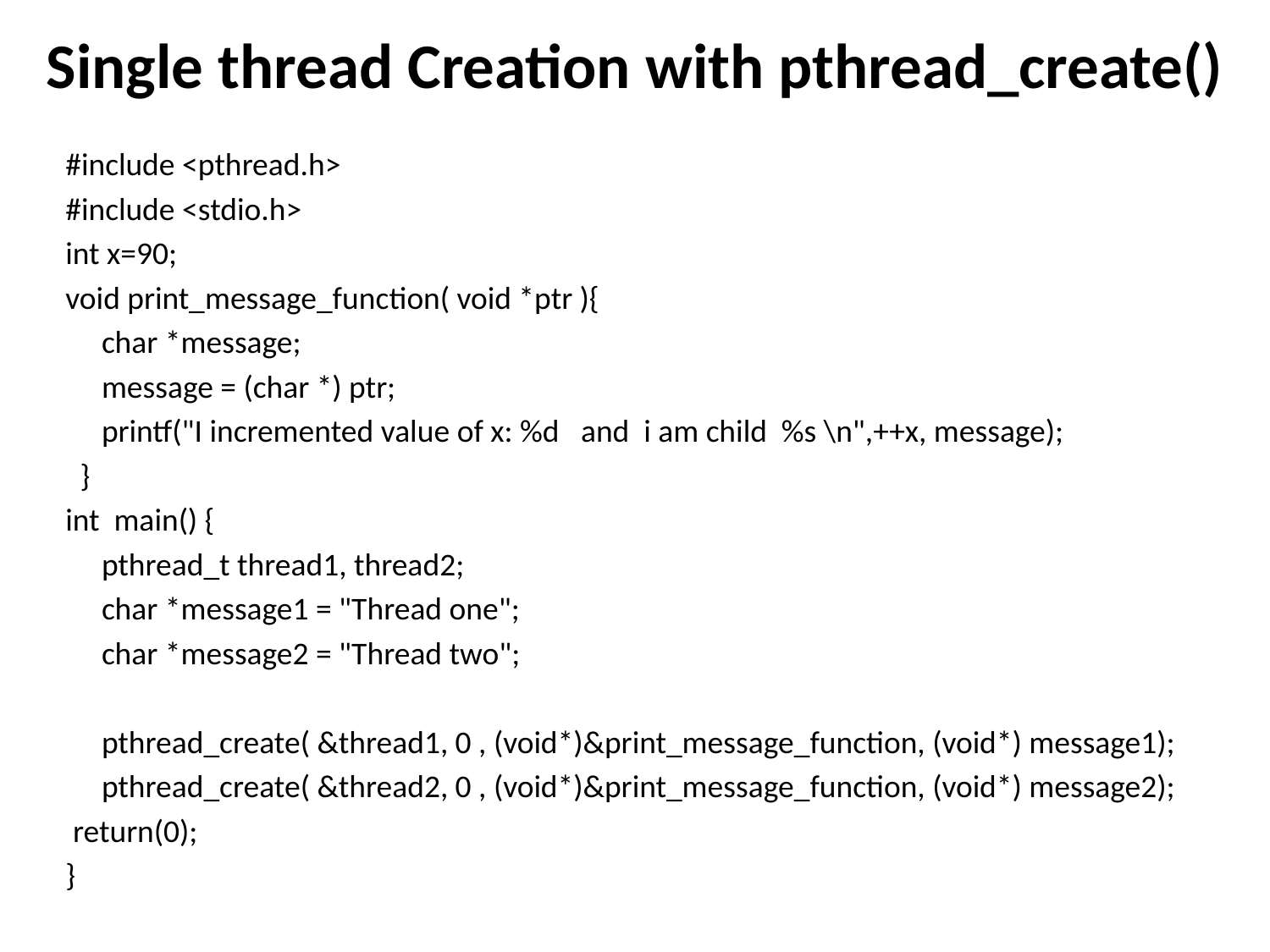

# Single thread Creation with pthread_create()
#include <pthread.h>
#include <stdio.h>
int x=90;
void print_message_function( void *ptr ){
     char *message;
     message = (char *) ptr;
     printf("I incremented value of x: %d   and  i am child  %s \n",++x, message);
  }
int  main() {
     pthread_t thread1, thread2;
     char *message1 = "Thread one";
     char *message2 = "Thread two";

     pthread_create( &thread1, 0 , (void*)&print_message_function, (void*) message1);
     pthread_create( &thread2, 0 , (void*)&print_message_function, (void*) message2);
 return(0);
}